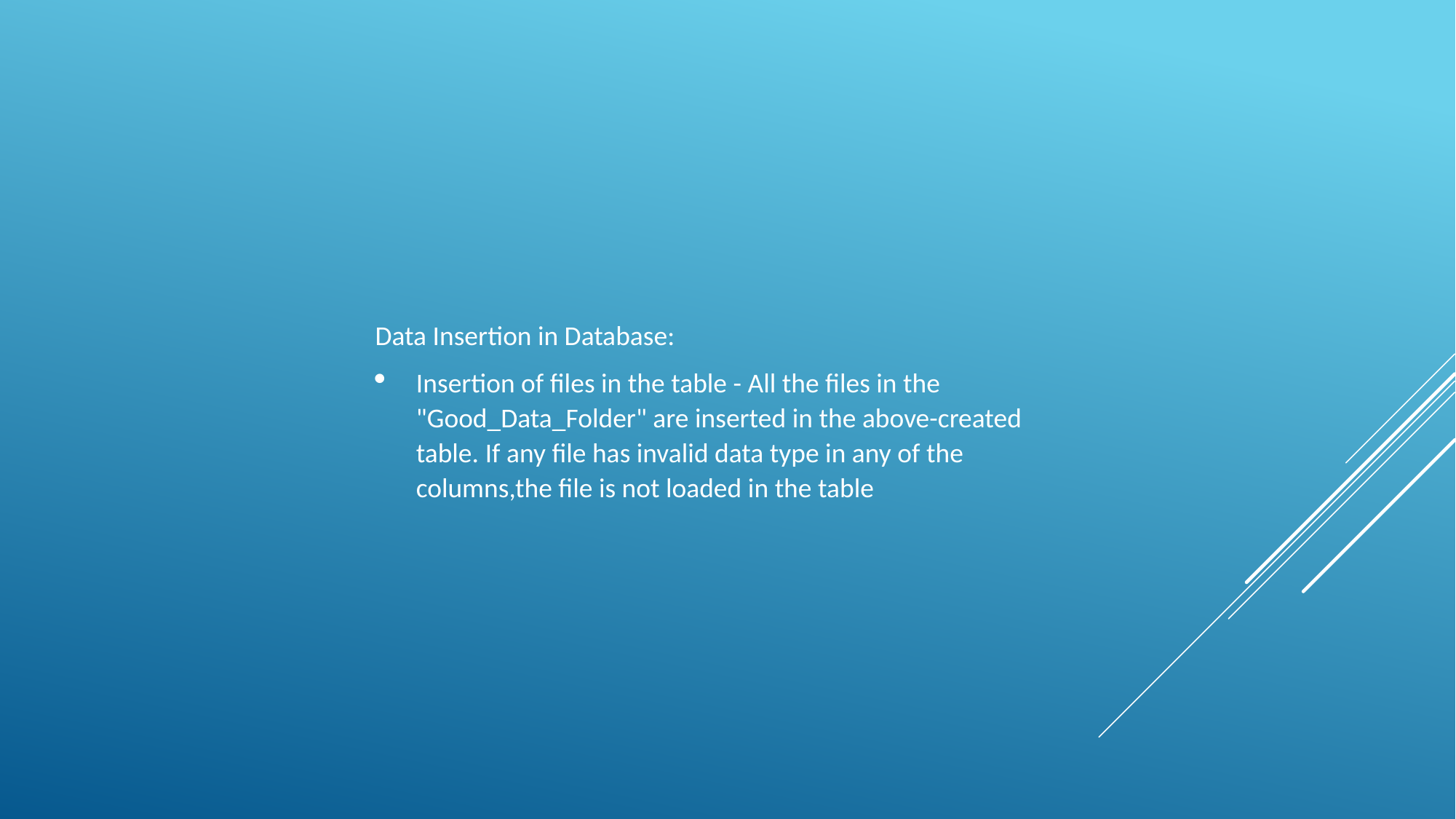

Data Insertion in Database:
Insertion of files in the table - All the files in the "Good_Data_Folder" are inserted in the above-created table. If any file has invalid data type in any of the columns,the file is not loaded in the table